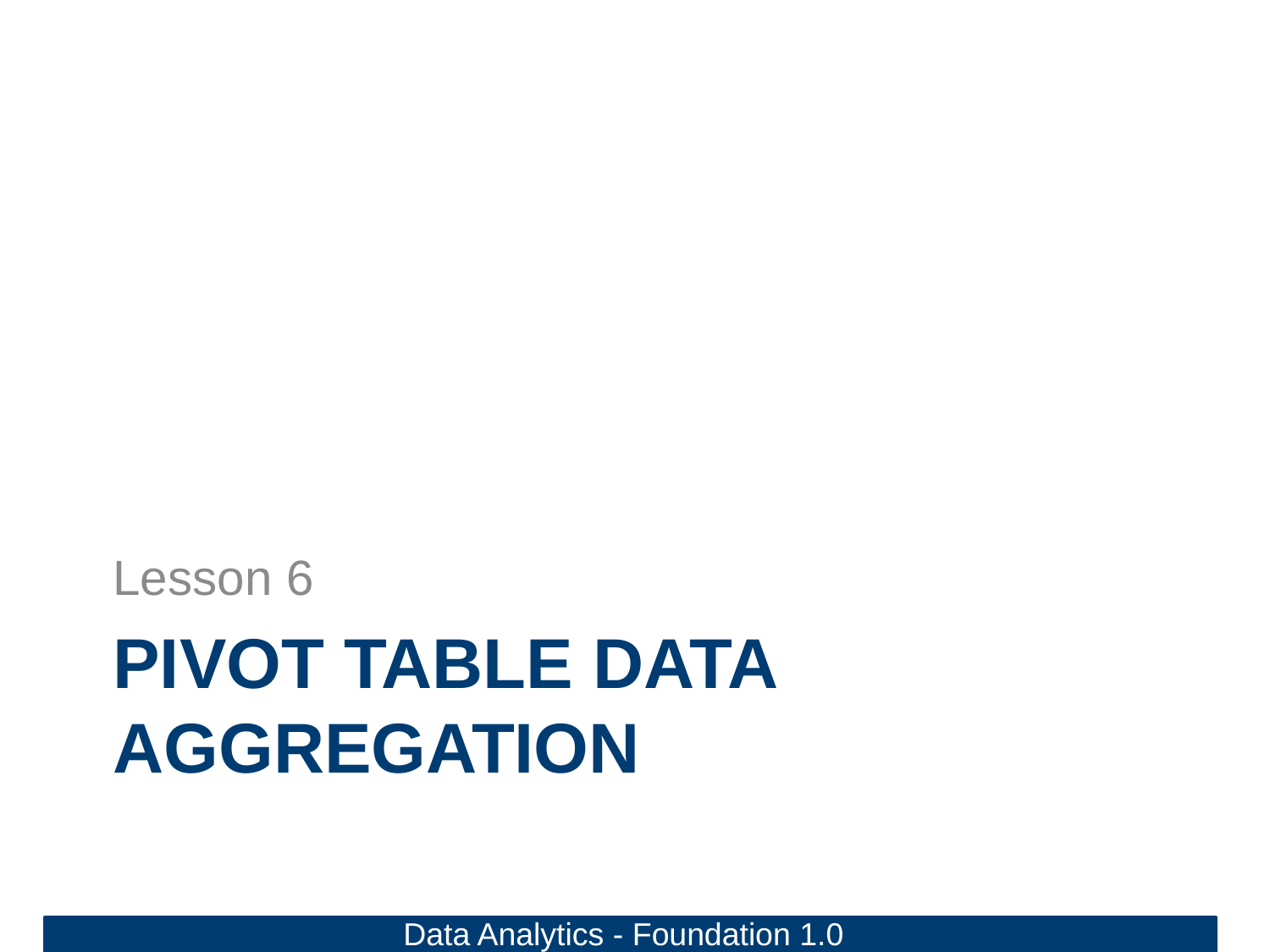

Lesson 6
# Pivot Table Data Aggregation
Data Analytics - Foundation 1.0